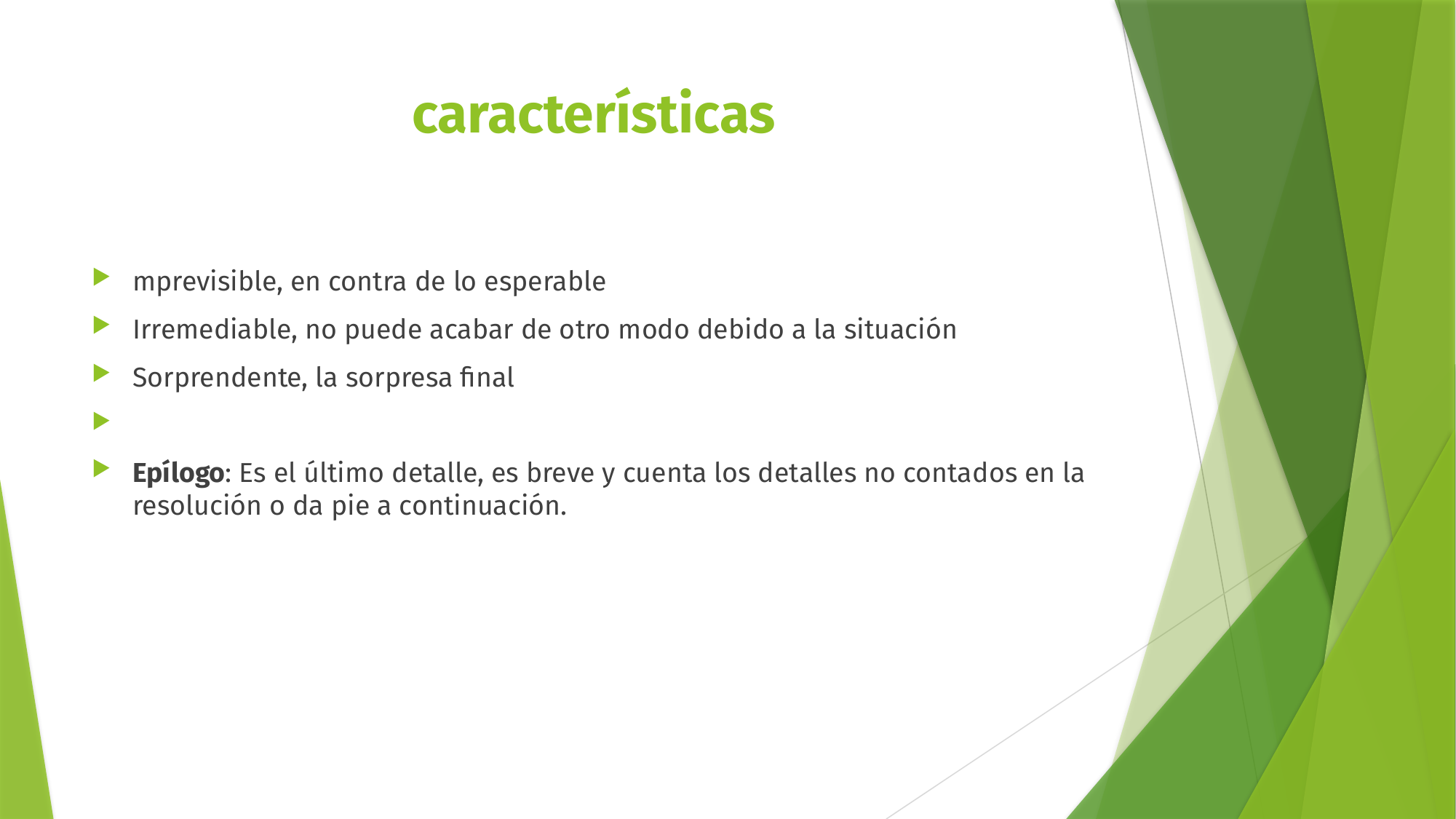

# características
mprevisible, en contra de lo esperable
Irremediable, no puede acabar de otro modo debido a la situación
Sorprendente, la sorpresa final

Epílogo: Es el último detalle, es breve y cuenta los detalles no contados en la resolución o da pie a continuación.